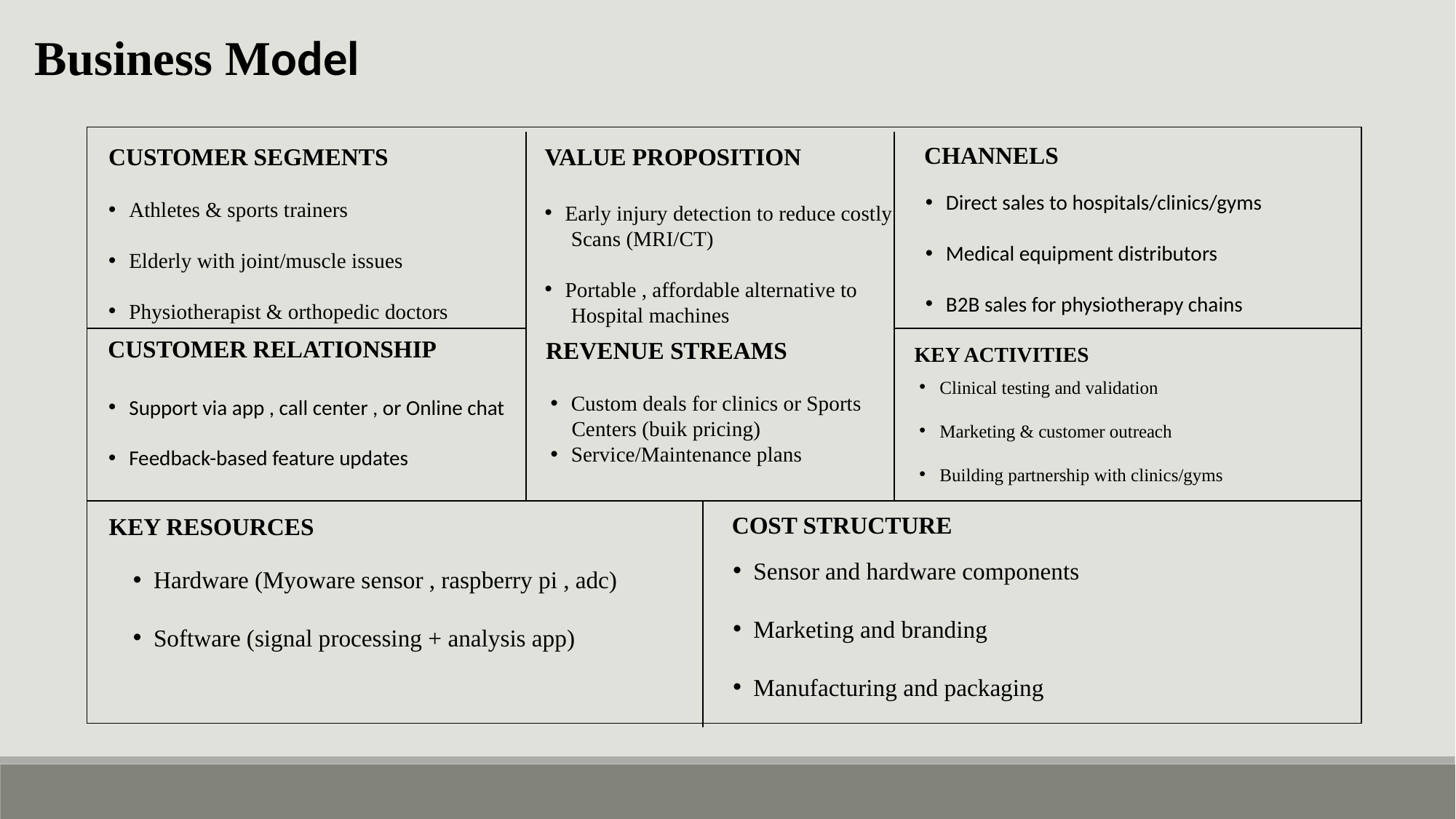

Business Model
|  |
| --- |
CHANNELS
VALUE PROPOSITION

Early injury detection to reduce costly
     Scans (MRI/CT)

Portable , affordable alternative to
     Hospital machines
CUSTOMER SEGMENTS

Athletes & sports trainers

Elderly with joint/muscle issues

Physiotherapist & orthopedic doctors

Direct sales to hospitals/clinics/gyms

Medical equipment distributors

B2B sales for physiotherapy chains
CUSTOMER RELATIONSHIP
REVENUE STREAMS
KEY ACTIVITIES
Clinical testing and validation

Marketing & customer outreach

Building partnership with clinics/gyms
Custom deals for clinics or Sports
    Centers (buik pricing)
Service/Maintenance plans
Support via app , call center , or Online chat

Feedback-based feature updates
COST STRUCTURE
KEY RESOURCES
Sensor and hardware components

Marketing and branding

Manufacturing and packaging
Hardware (Myoware sensor , raspberry pi , adc)

Software (signal processing + analysis app)